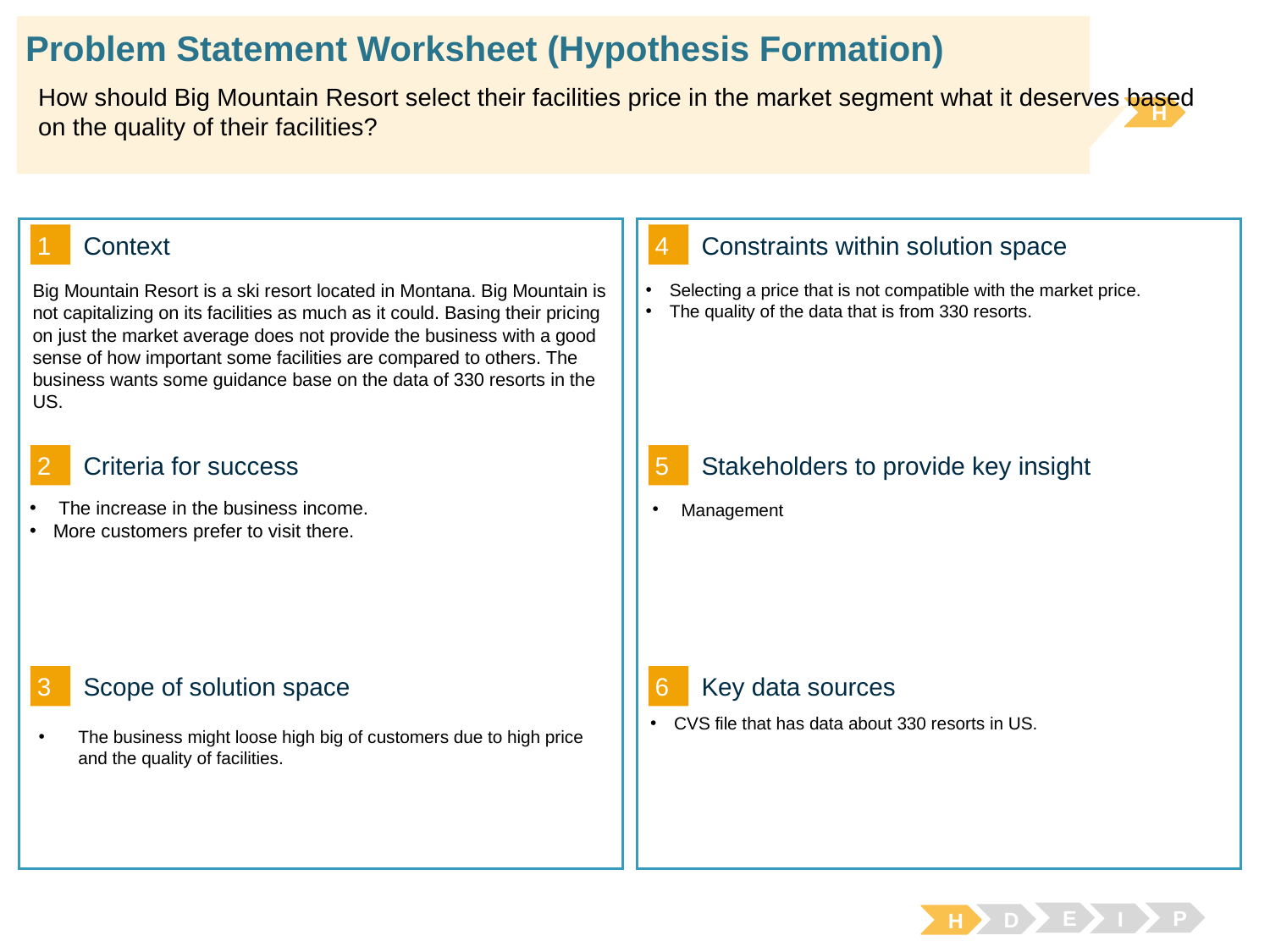

# Problem Statement Worksheet (Hypothesis Formation)
How should Big Mountain Resort select their facilities price in the market segment what it deserves based on the quality of their facilities?
H

1
4
Context
Constraints within solution space
Selecting a price that is not compatible with the market price.
The quality of the data that is from 330 resorts.
Big Mountain Resort is a ski resort located in Montana. Big Mountain is not capitalizing on its facilities as much as it could. Basing their pricing on just the market average does not provide the business with a good sense of how important some facilities are compared to others. The business wants some guidance base on the data of 330 resorts in the US.
2
5
Criteria for success
Stakeholders to provide key insight
 The increase in the business income.
More customers prefer to visit there.
 Management

3
6
Key data sources
Scope of solution space
CVS file that has data about 330 resorts in US.
The business might loose high big of customers due to high price and the quality of facilities.
E
P
I
D
H